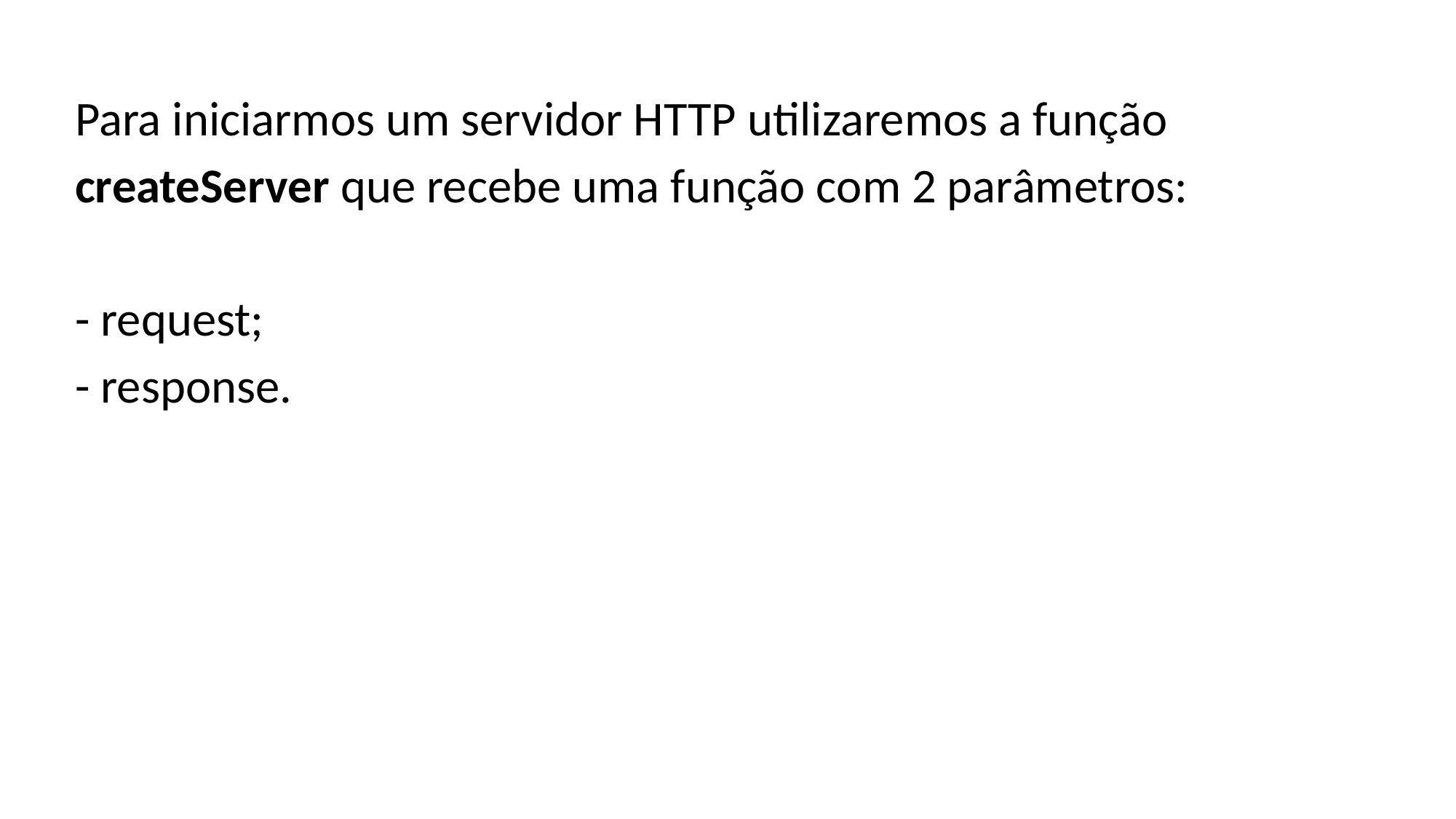

Para iniciarmos um servidor HTTP utilizaremos a função createServer que recebe uma função com 2 parâmetros:

- request;
- response.